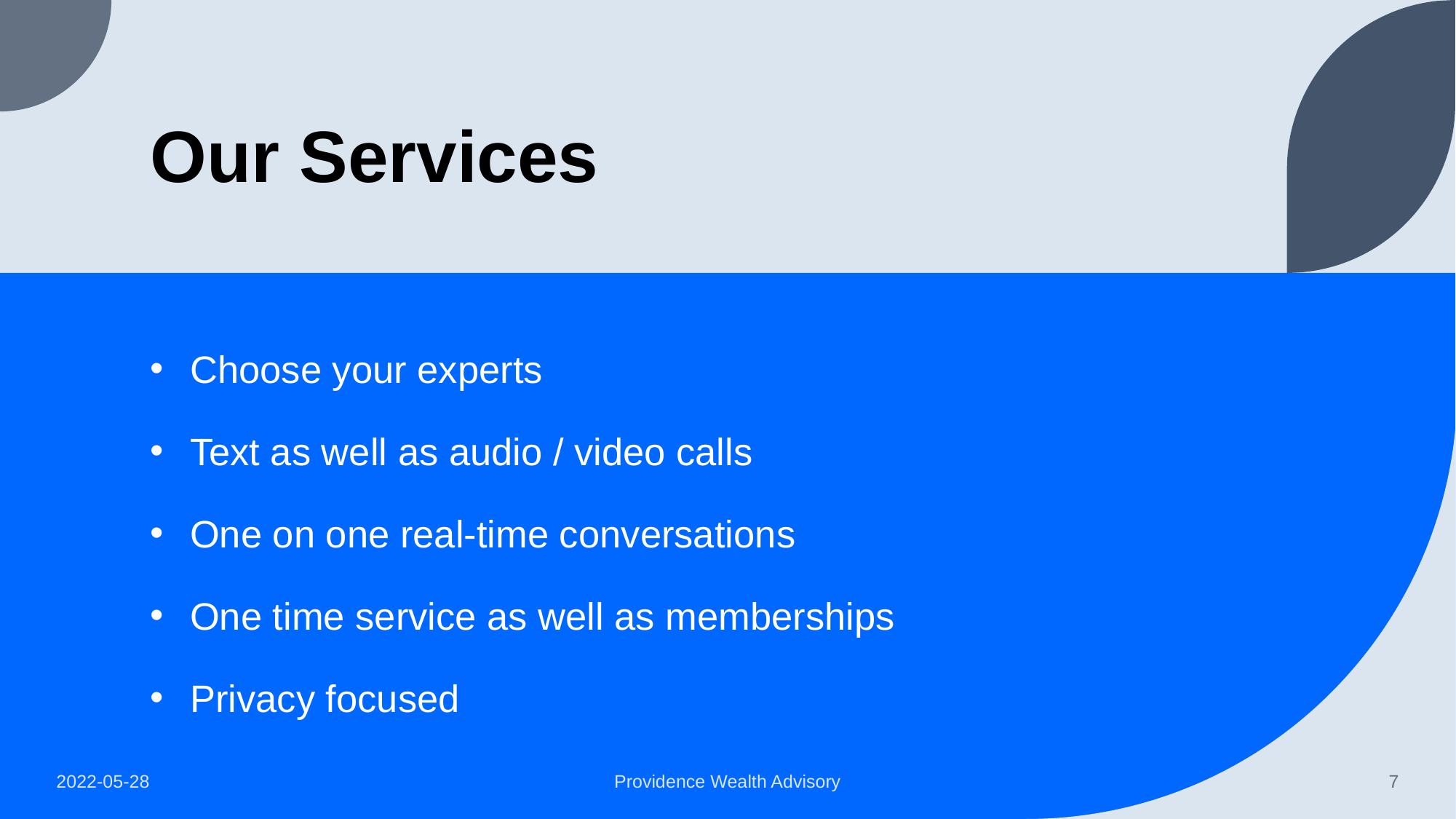

# Our Services
Choose your experts
Text as well as audio / video calls
One on one real-time conversations
One time service as well as memberships
Privacy focused
2022-05-28
Providence Wealth Advisory
7